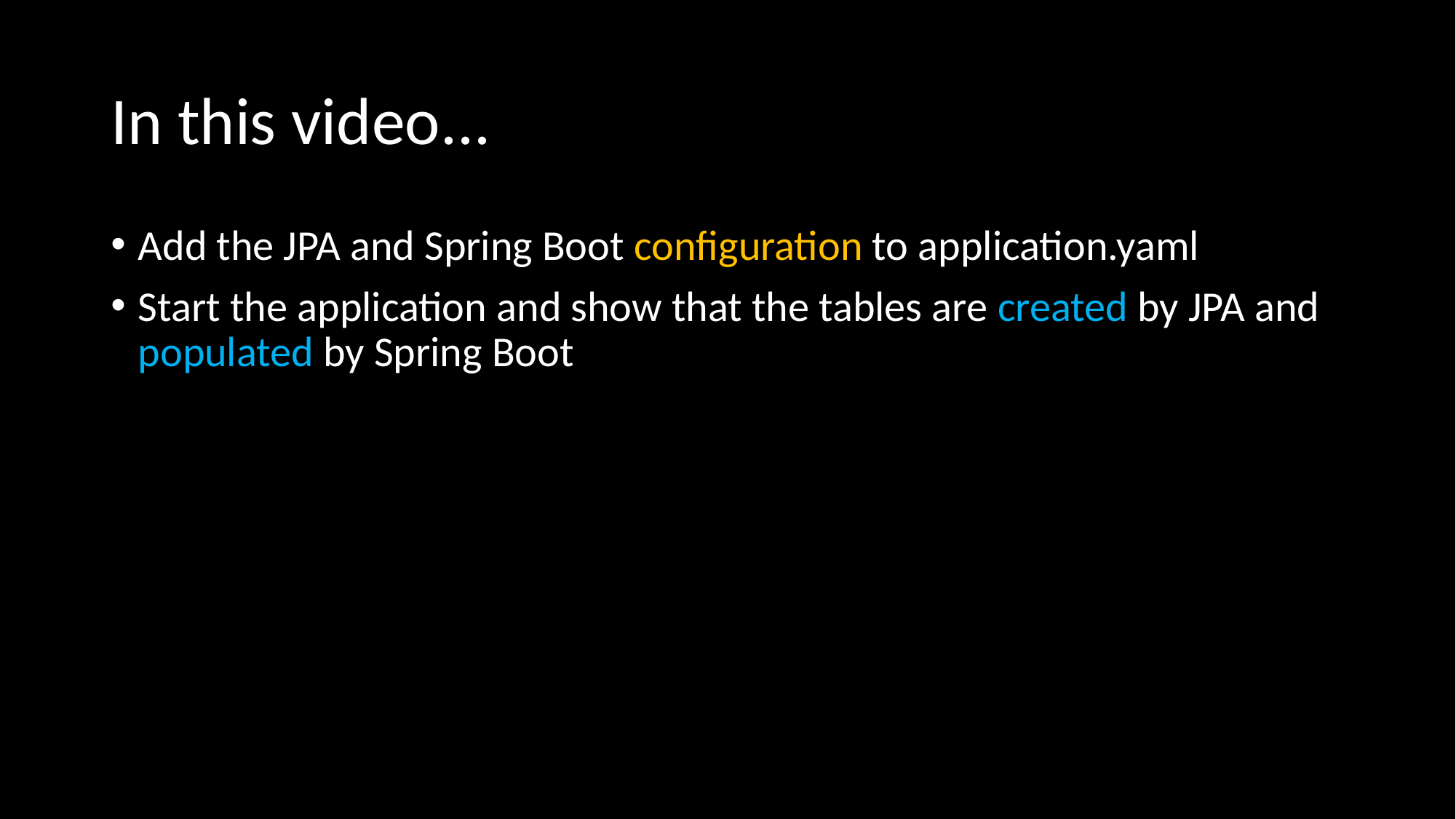

# In this video...
Add the JPA and Spring Boot configuration to application.yaml
Start the application and show that the tables are created by JPA and populated by Spring Boot